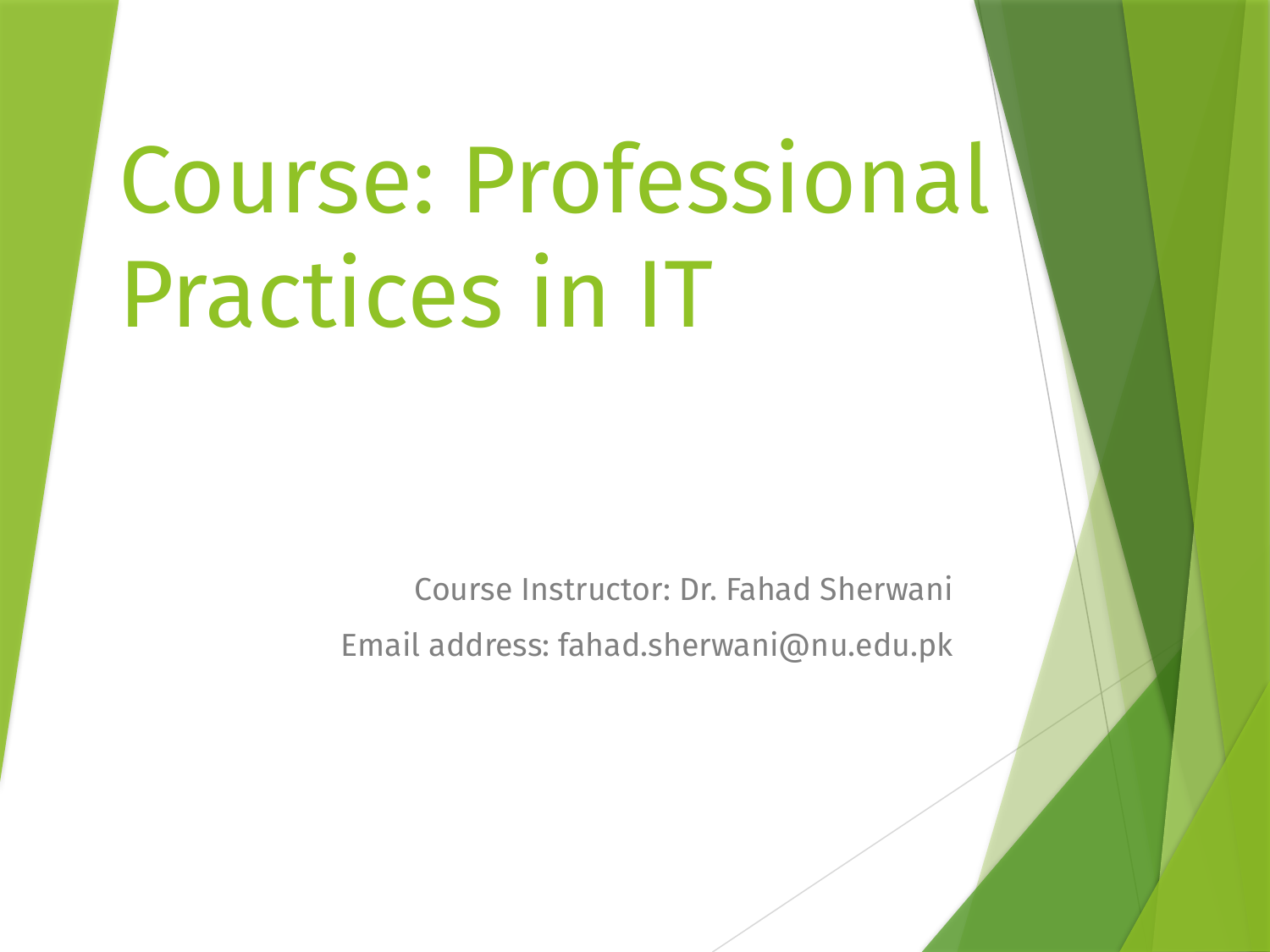

# Course: Professional Practices in IT
Course Instructor: Dr. Fahad Sherwani
Email address: fahad.sherwani@nu.edu.pk